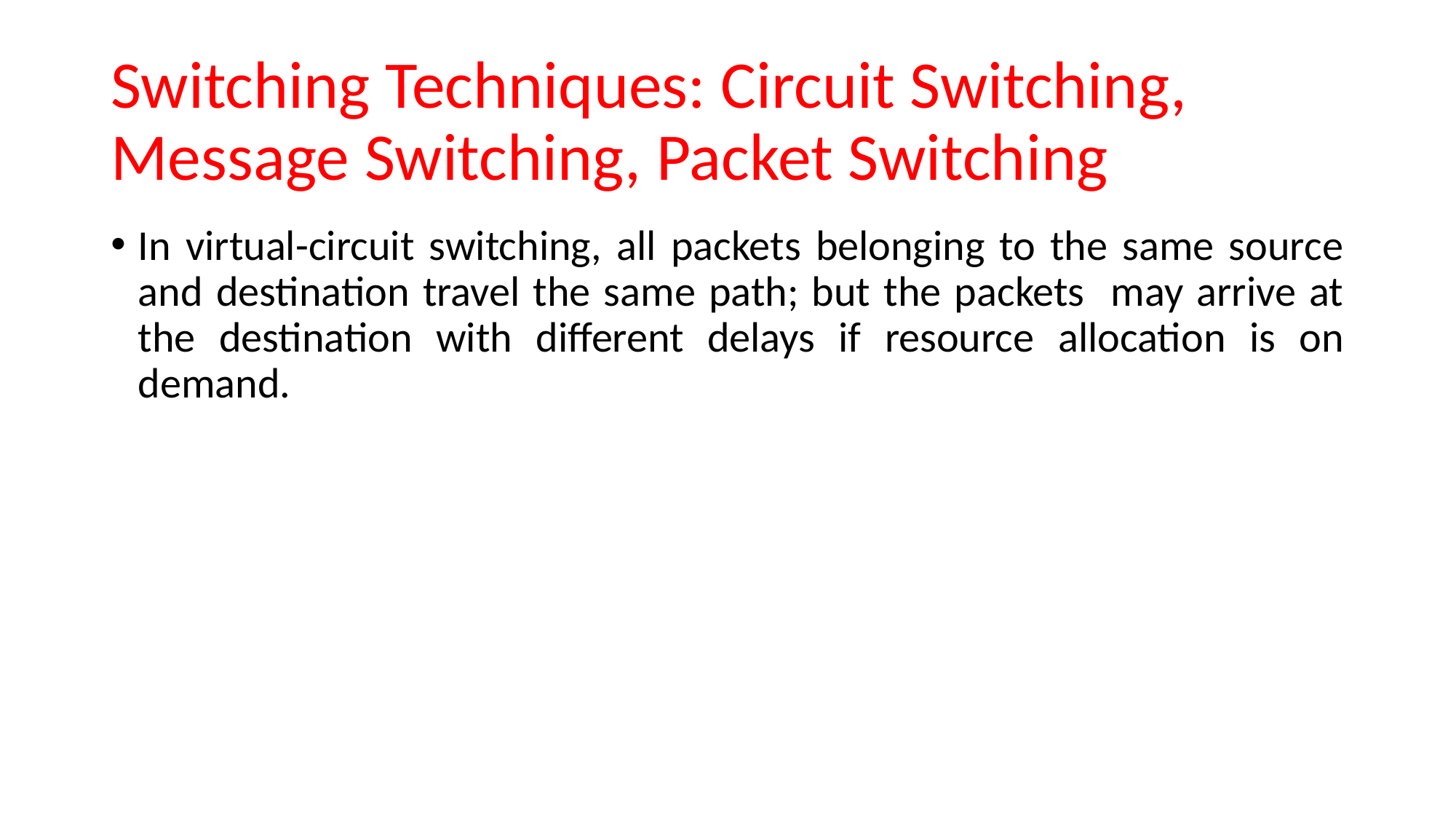

# Switching Techniques: Circuit Switching, Message Switching, Packet Switching
In virtual-circuit switching, all packets belonging to the same source and destination travel the same path; but the packets  may arrive at the destination with different delays if resource allocation is on demand.